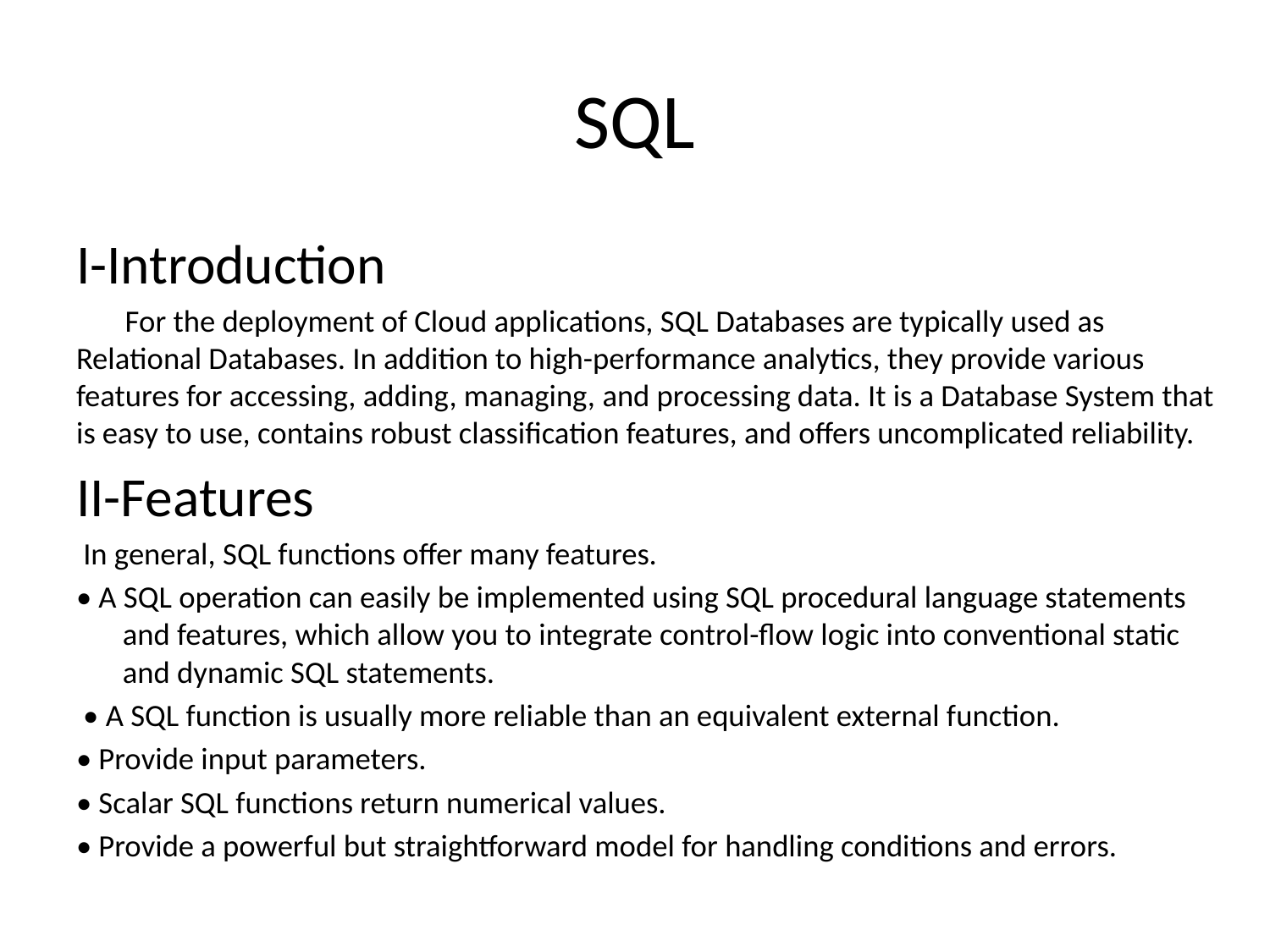

# SQL
I-Introduction
       For the deployment of Cloud applications, SQL Databases are typically used as Relational Databases. In addition to high-performance analytics, they provide various features for accessing, adding, managing, and processing data. It is a Database System that is easy to use, contains robust classification features, and offers uncomplicated reliability.
II-Features
 In general, SQL functions offer many features.
• A SQL operation can easily be implemented using SQL procedural language statements and features, which allow you to integrate control-flow logic into conventional static and dynamic SQL statements.
 • A SQL function is usually more reliable than an equivalent external function.
• Provide input parameters.
• Scalar SQL functions return numerical values.
• Provide a powerful but straightforward model for handling conditions and errors.